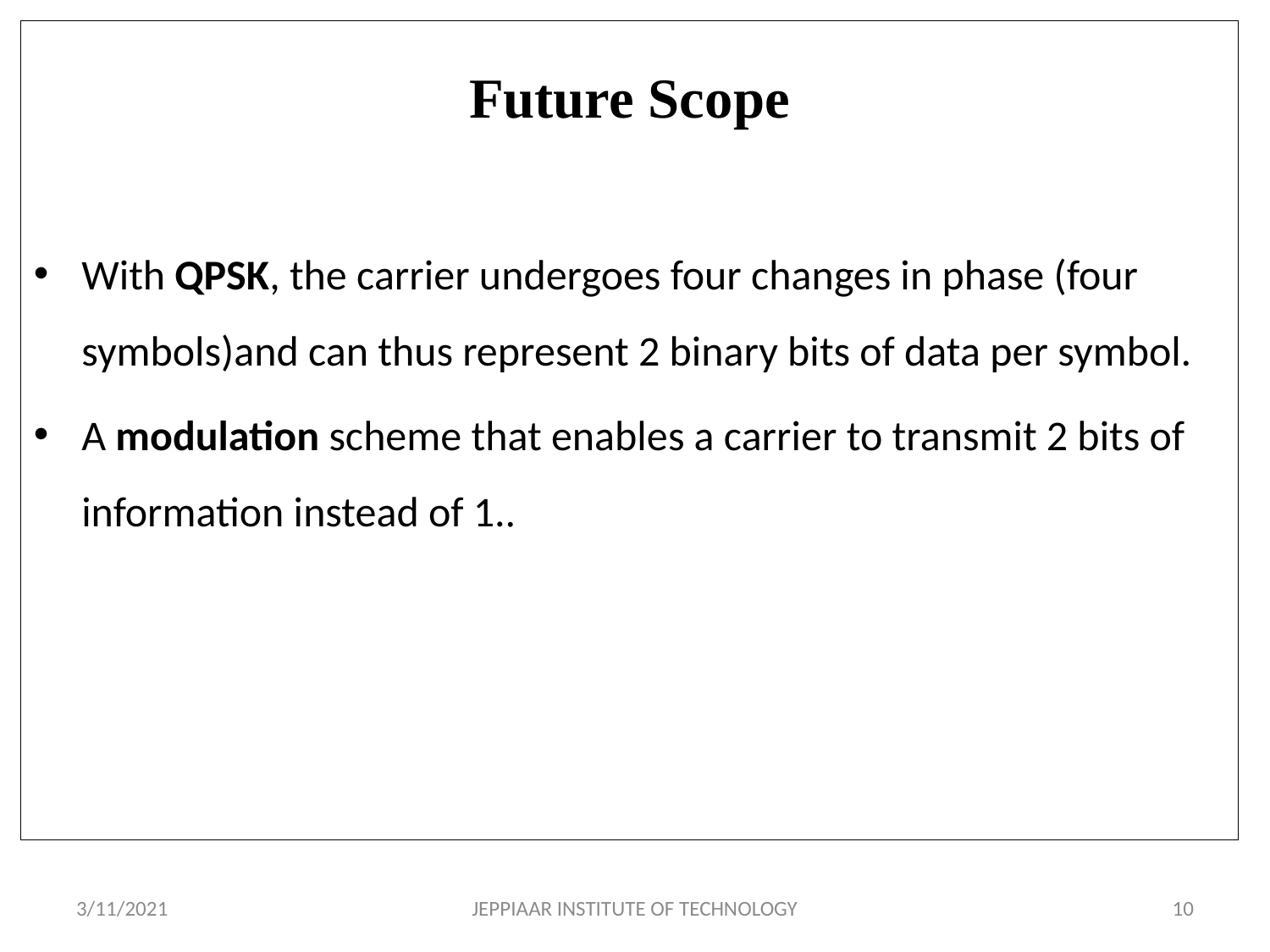

Future Scope

With QPSK, the carrier undergoes four changes in phase (four symbols)and can thus represent 2 binary bits of data per symbol.
A modulation scheme that enables a carrier to transmit 2 bits of information instead of 1..
#
3/11/2021
JEPPIAAR INSTITUTE OF TECHNOLOGY
10